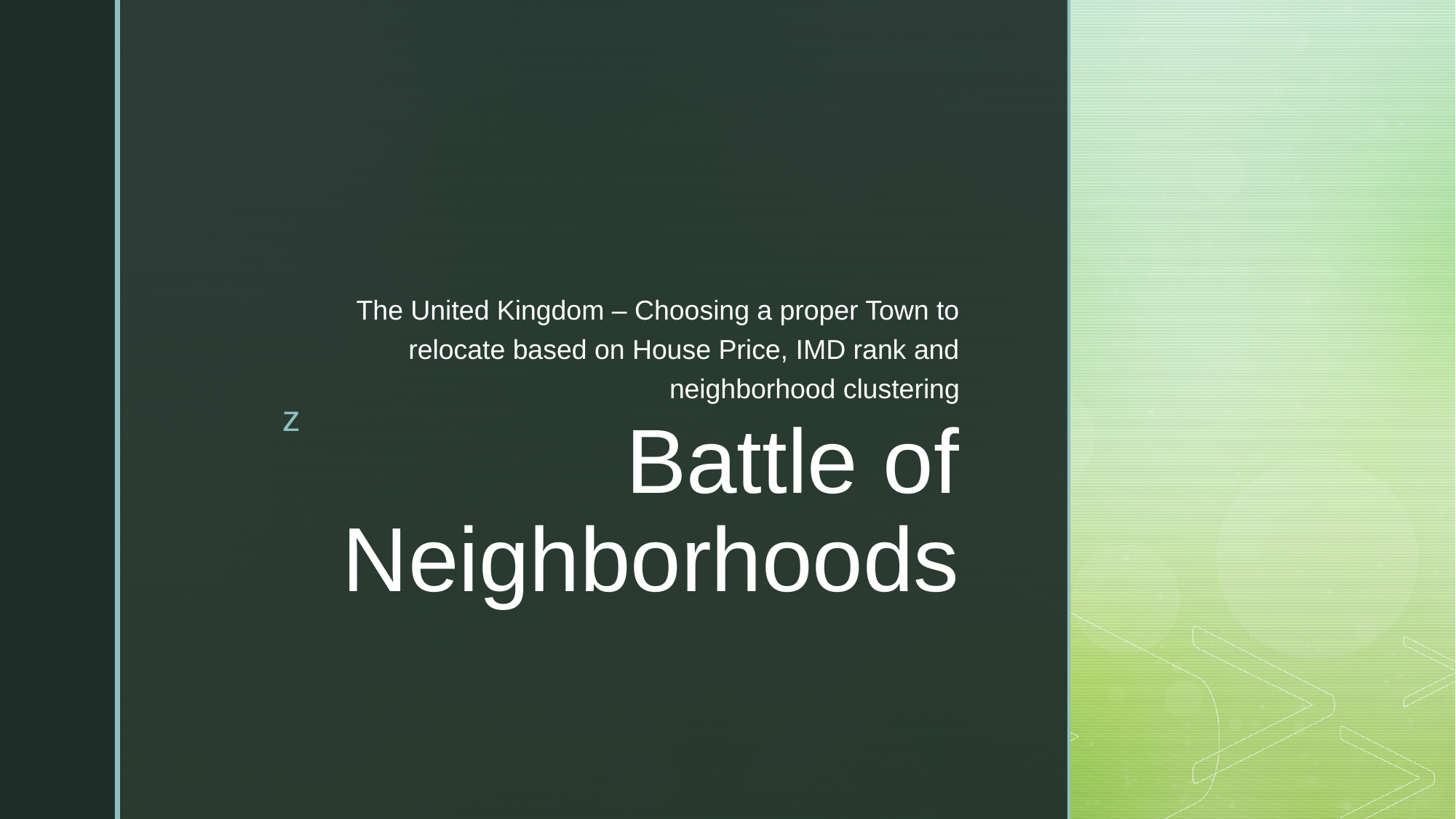

The United Kingdom – Choosing a proper Town to relocate based on House Price, IMD rank and neighborhood clustering
# Battle of Neighborhoods